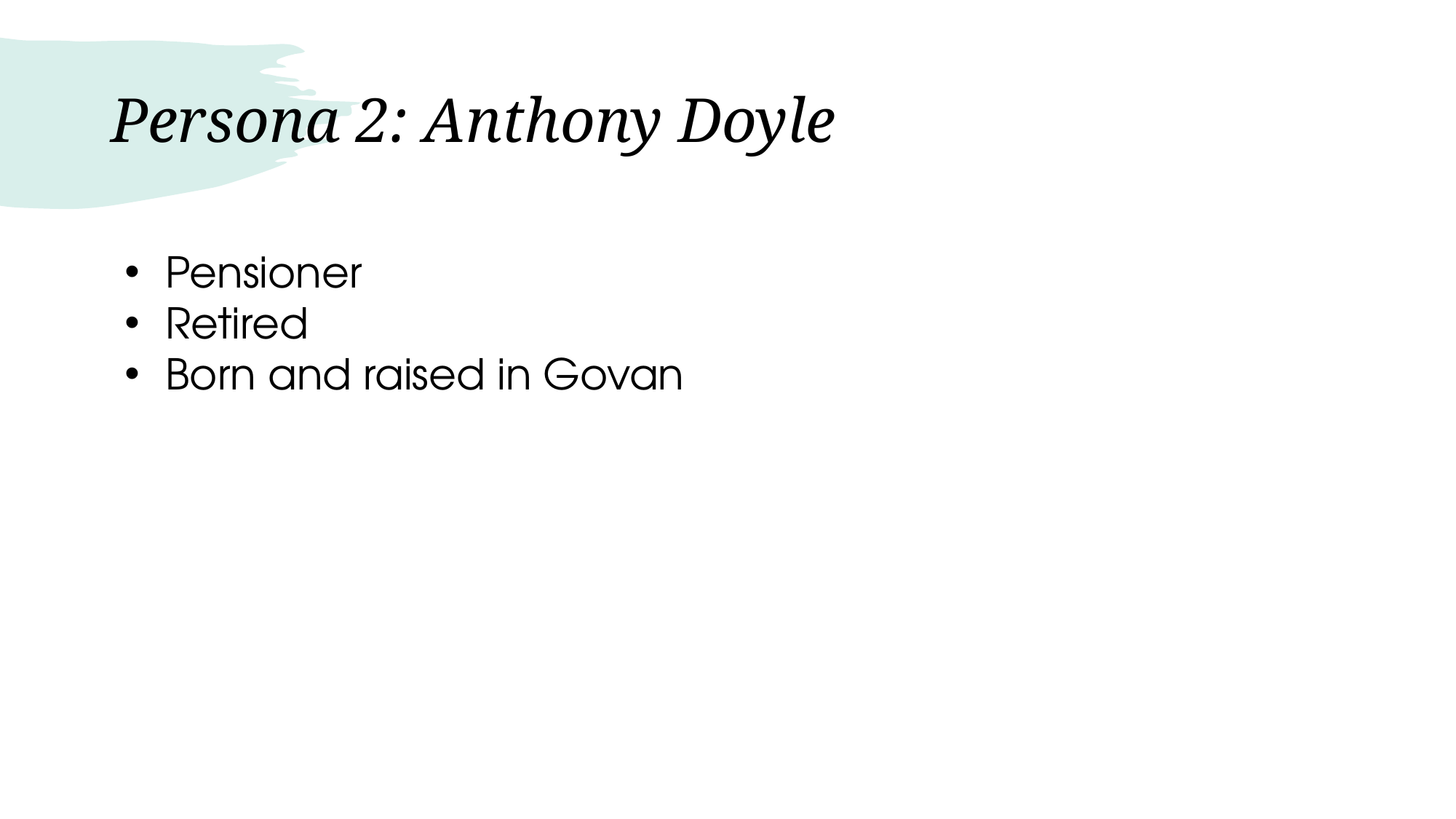

# Persona 2: Anthony Doyle
Pensioner
Retired
Born and raised in Govan